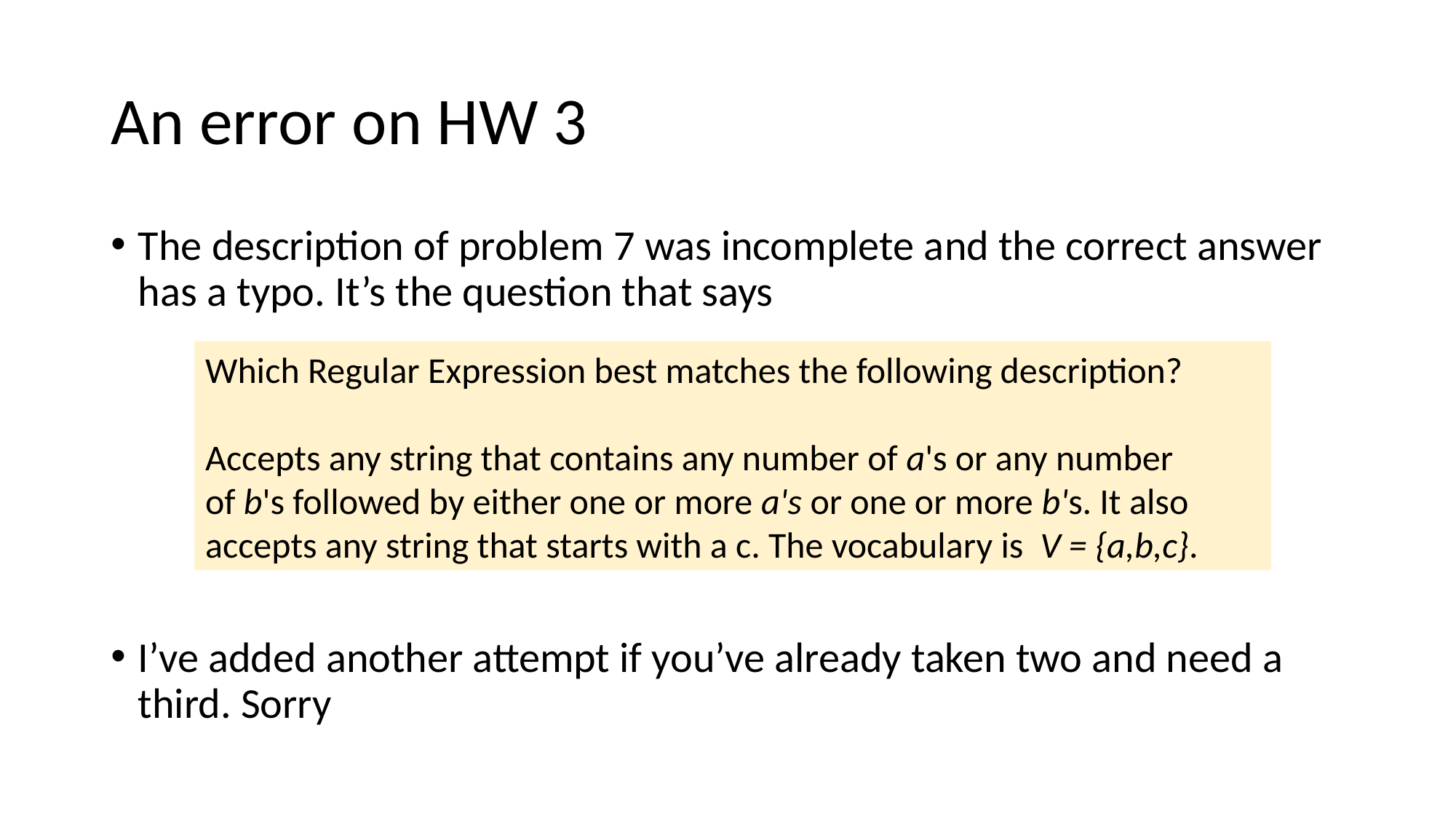

# An error on HW 3
The description of problem 7 was incomplete and the correct answer has a typo. It’s the question that says

I’ve added another attempt if you’ve already taken two and need a third. Sorry
Which Regular Expression best matches the following description?
Accepts any string that contains any number of a's or any number of b's followed by either one or more a's or one or more b's. It also accepts any string that starts with a c. The vocabulary is  V = {a,b,c}.